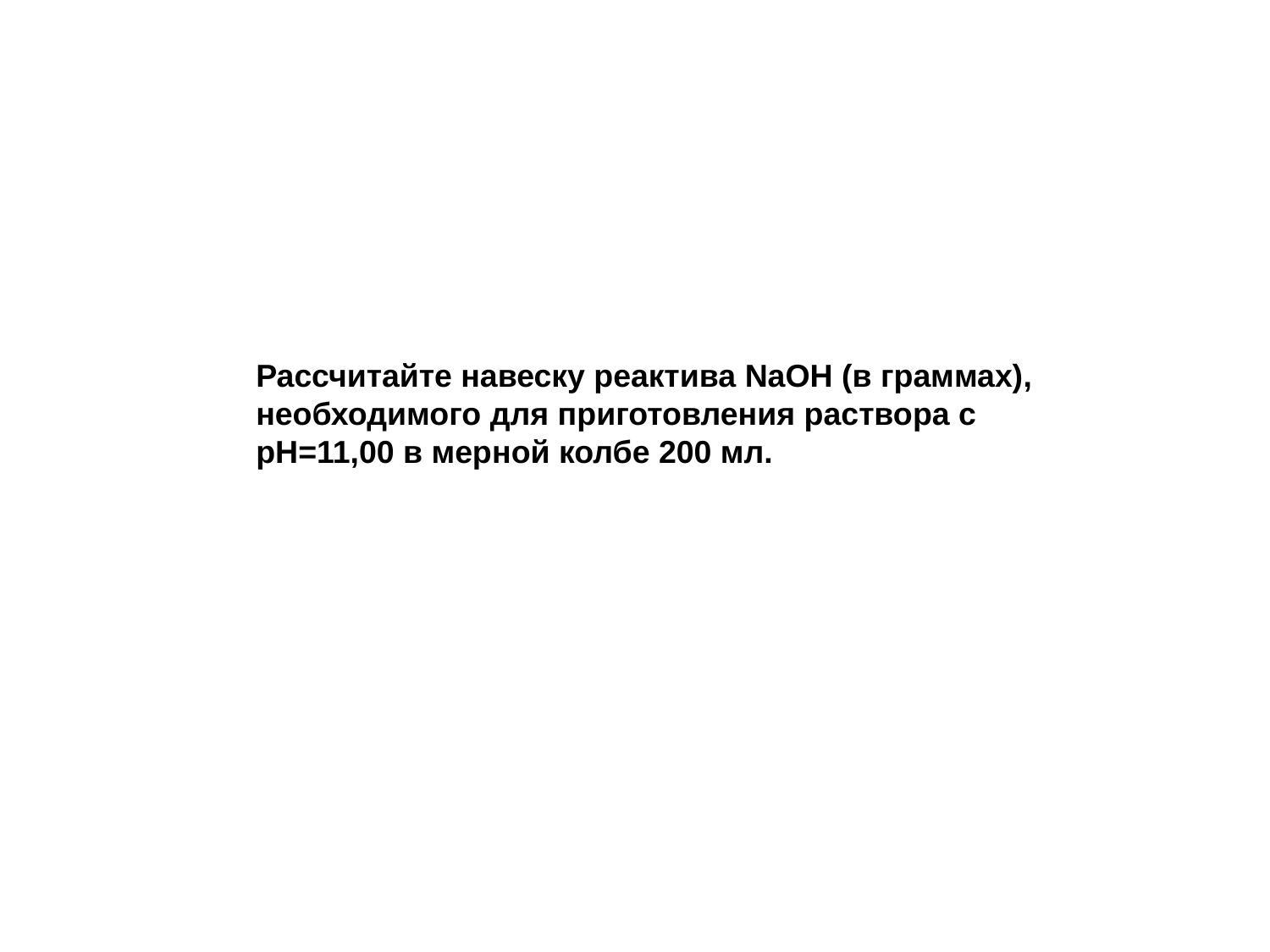

Рассчитайте навеску реактива NaOH (в граммах), необходимого для приготовления раствора с рН=11,00 в мерной колбе 200 мл.